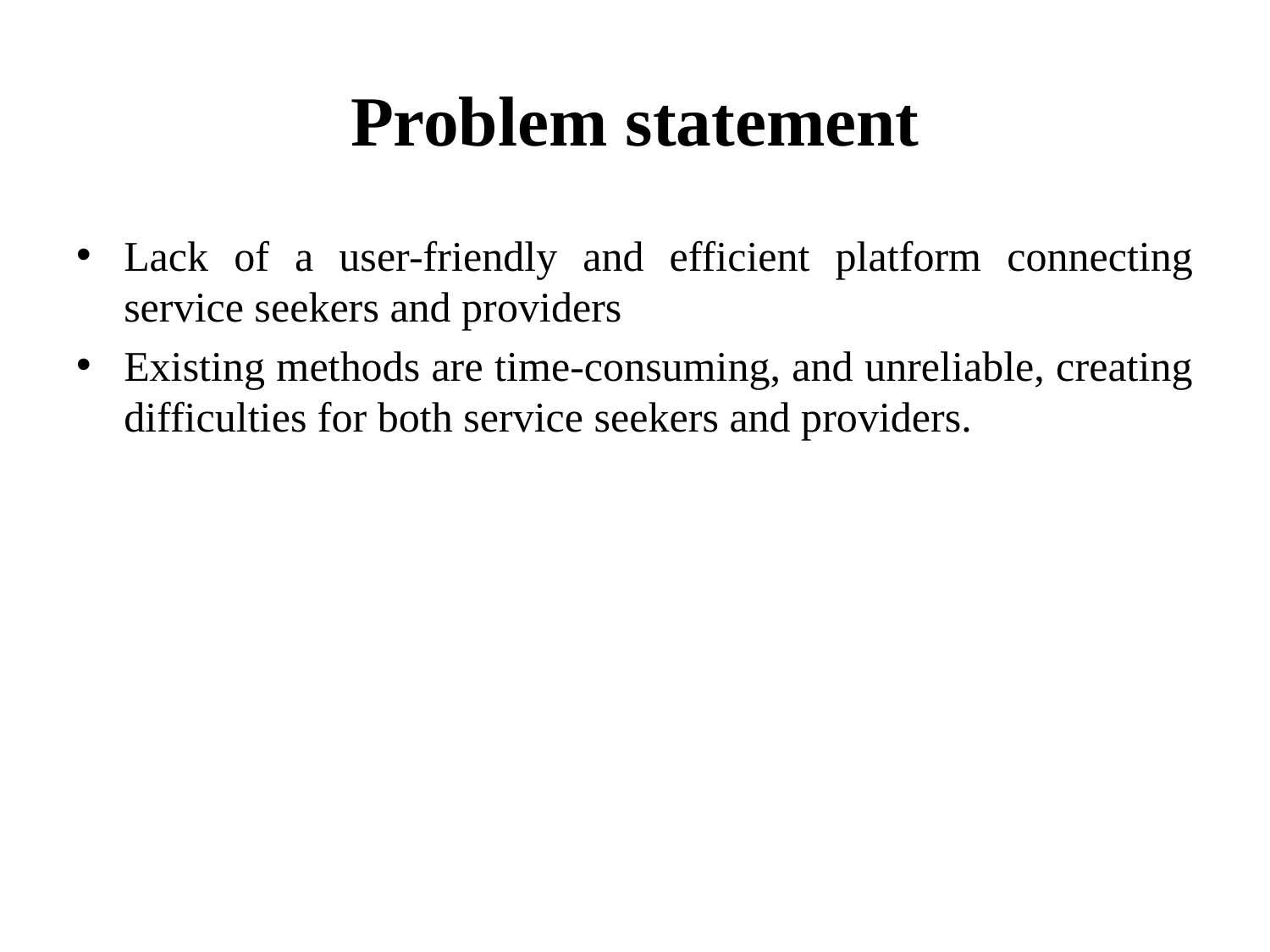

# Problem statement
Lack of a user-friendly and efficient platform connecting service seekers and providers
Existing methods are time-consuming, and unreliable, creating difficulties for both service seekers and providers.